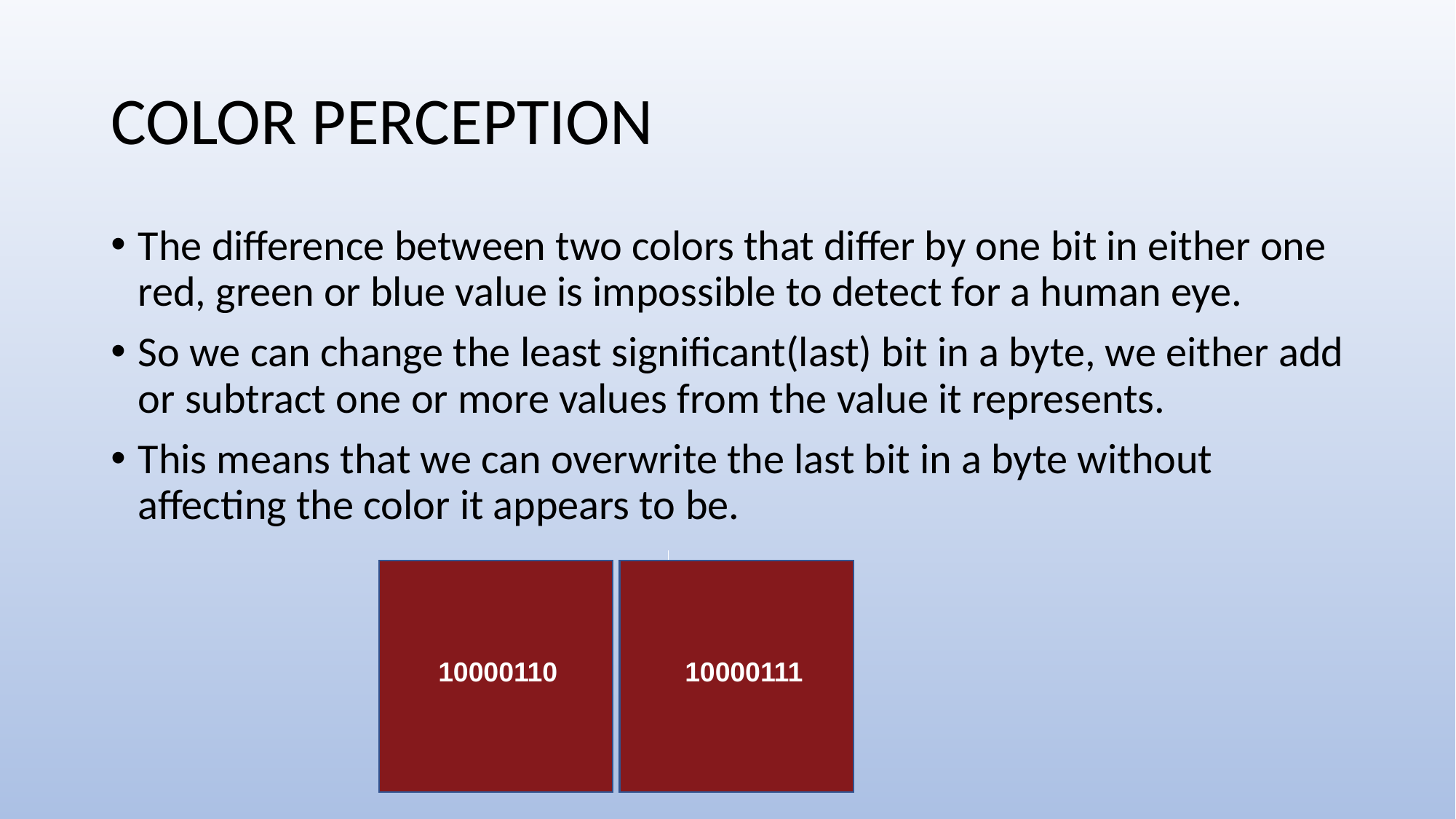

# COLOR PERCEPTION
The difference between two colors that differ by one bit in either one red, green or blue value is impossible to detect for a human eye.
So we can change the least significant(last) bit in a byte, we either add or subtract one or more values from the value it represents.
This means that we can overwrite the last bit in a byte without affecting the color it appears to be.

    10000110
     10000111